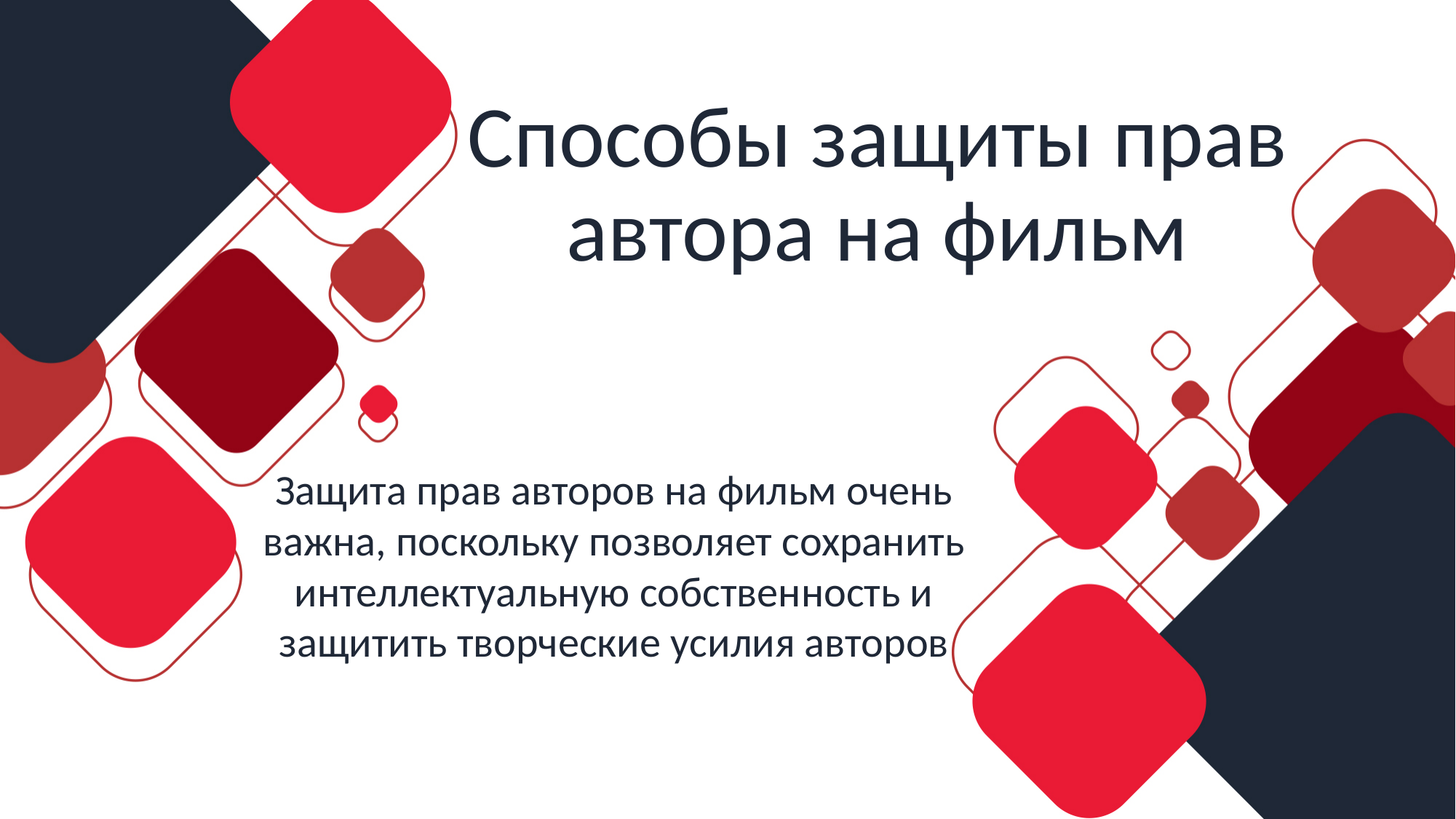

# Способы защиты прав автора на фильм
Защита прав авторов на фильм очень важна, поскольку позволяет сохранить интеллектуальную собственность и защитить творческие усилия авторов